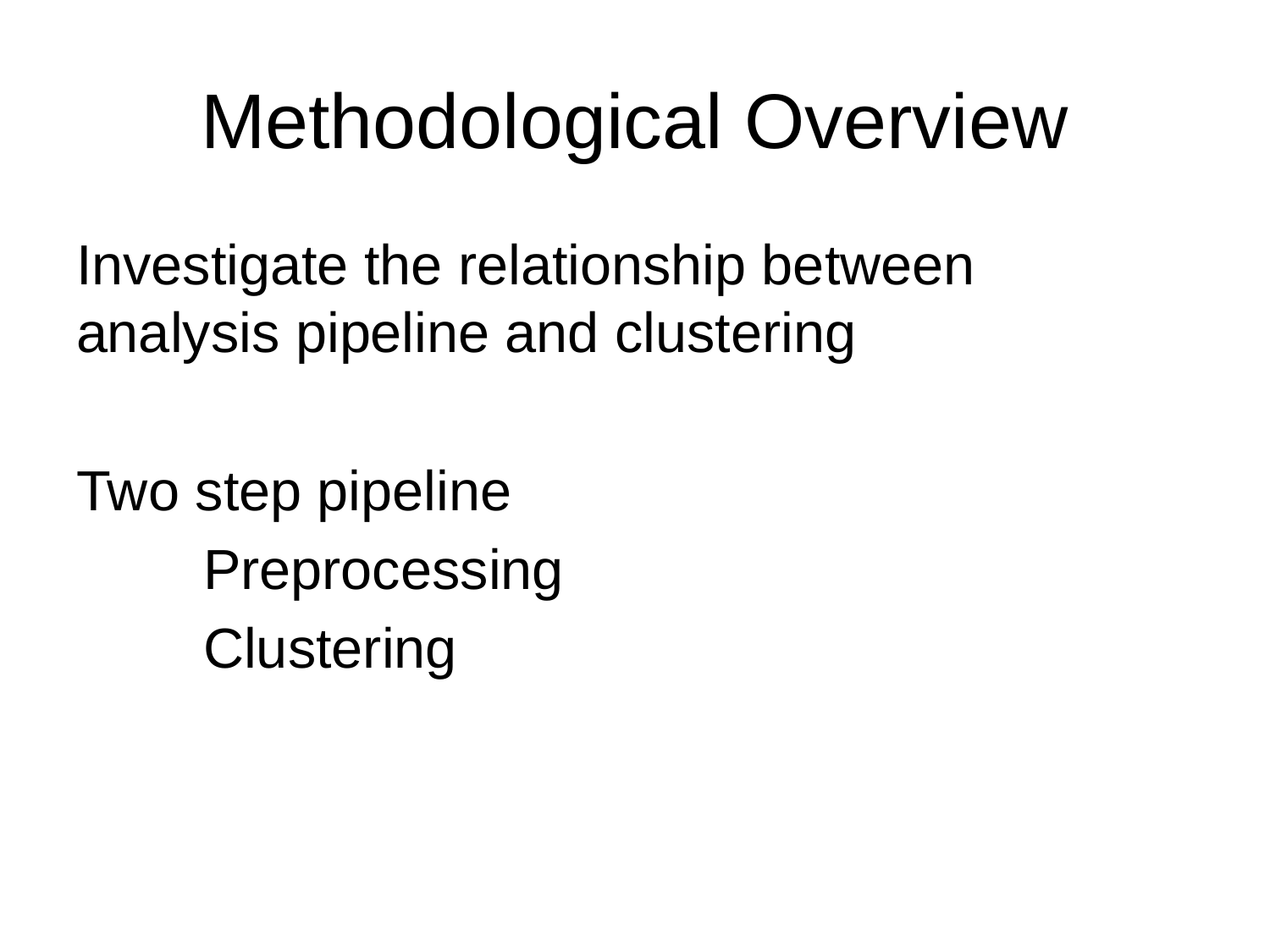

# Methodological Overview
Investigate the relationship between analysis pipeline and clustering

Two step pipeline
	Preprocessing
	Clustering